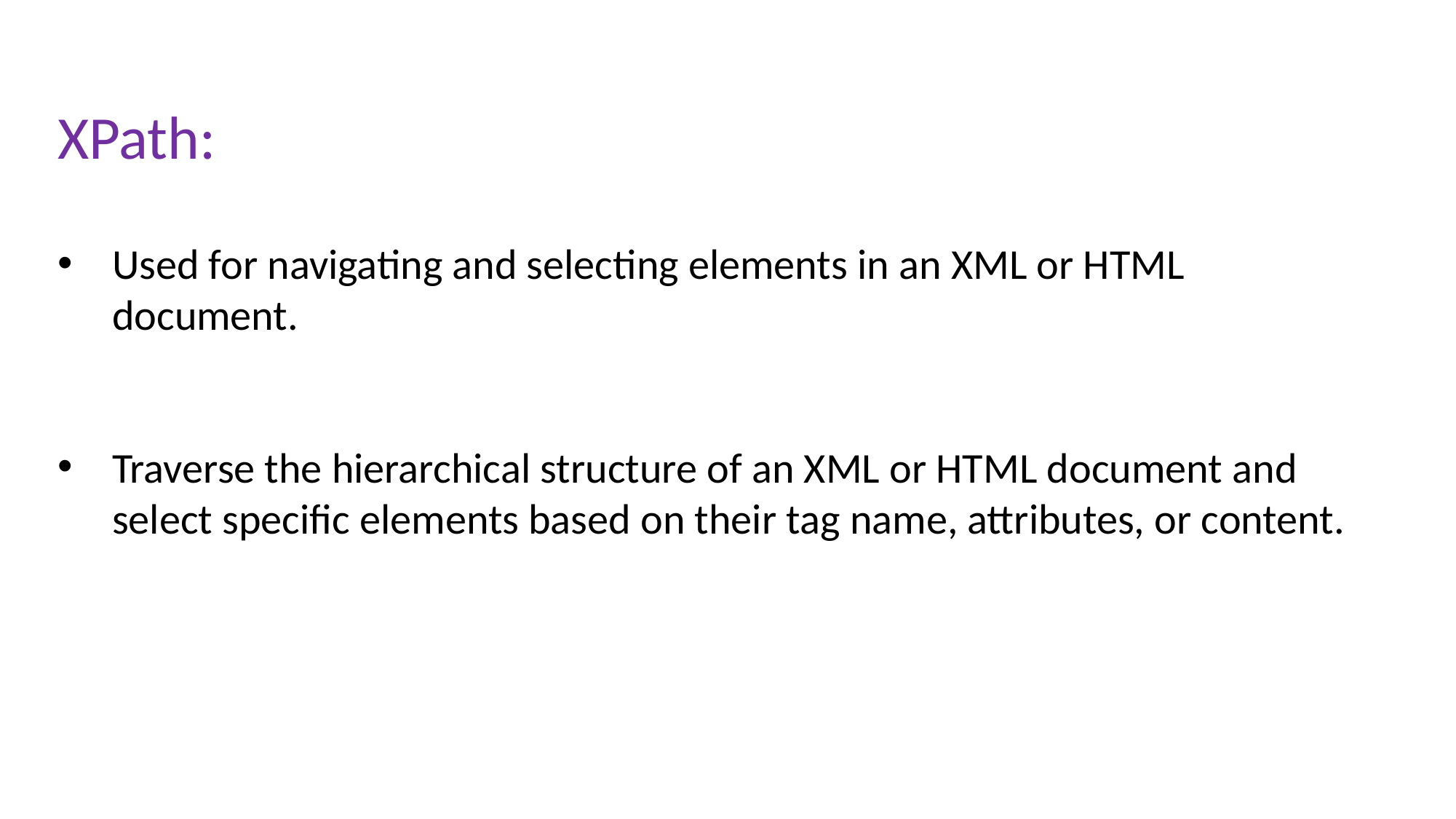

XPath:

Used for navigating and selecting elements in an XML or HTML document.

Traverse the hierarchical structure of an XML or HTML document and select specific elements based on their tag name, attributes, or content.